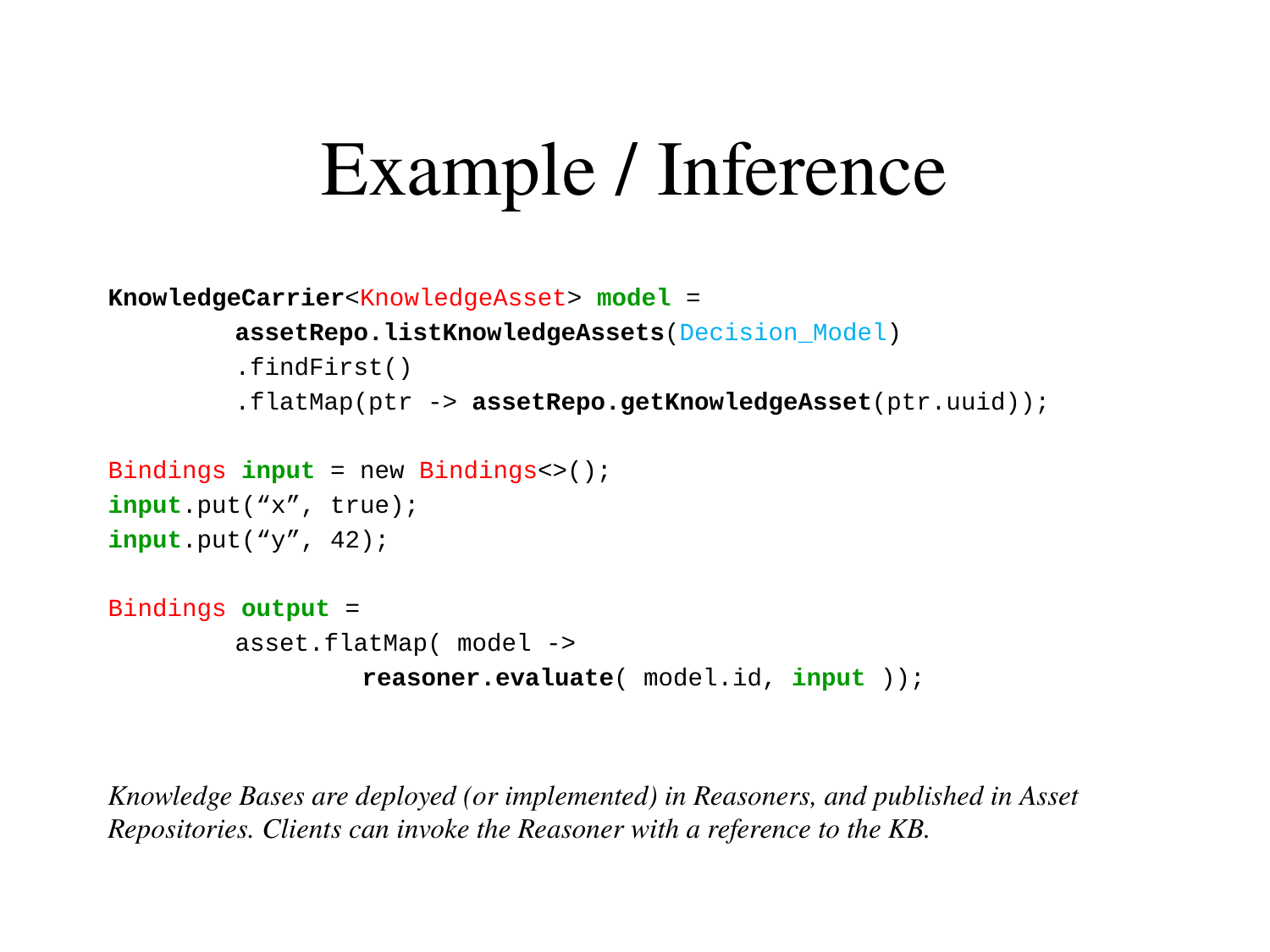

# Example / Inference
KnowledgeCarrier<KnowledgeAsset> model =
	assetRepo.listKnowledgeAssets(Decision_Model)
	.findFirst()
	.flatMap(ptr -> assetRepo.getKnowledgeAsset(ptr.uuid));

Bindings input = new Bindings<>();
input.put(“x”, true);
input.put(“y”, 42);

Bindings output =
	asset.flatMap( model ->
		reasoner.evaluate( model.id, input ));

Knowledge Bases are deployed (or implemented) in Reasoners, and published in Asset Repositories. Clients can invoke the Reasoner with a reference to the KB.